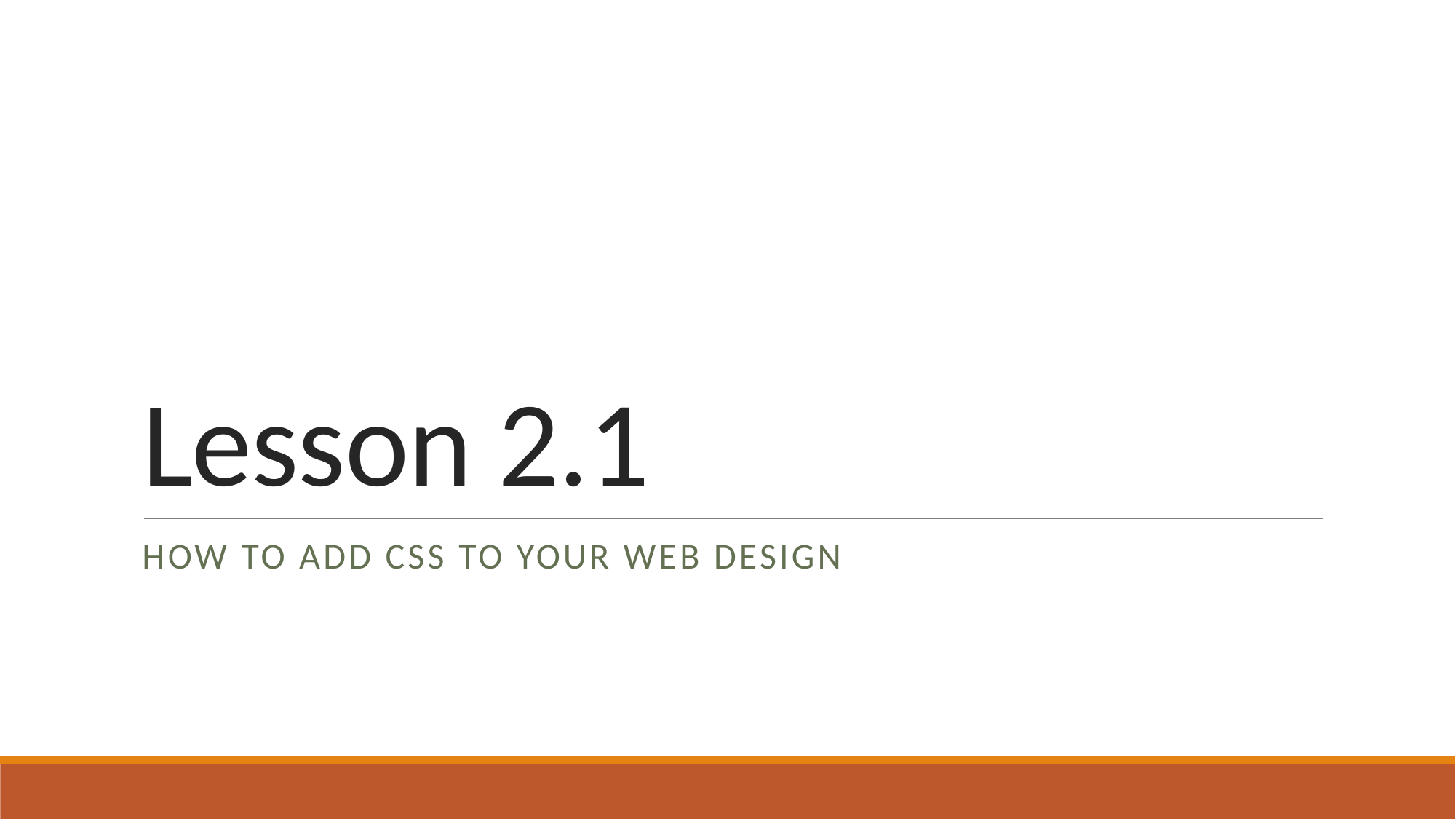

# Lesson 2.1
How to Add CSS to Your Web Design